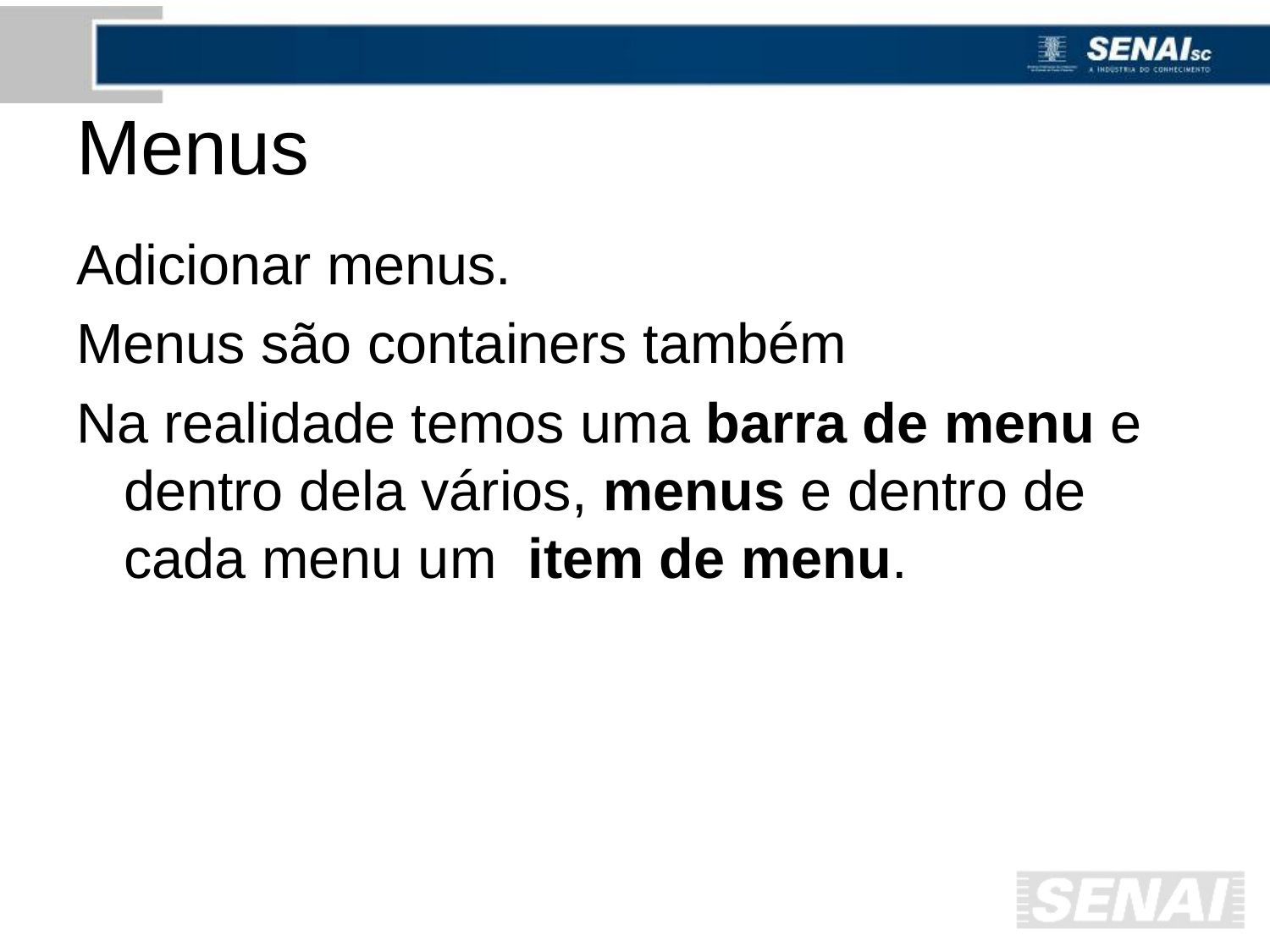

# Menus
Adicionar menus.
Menus são containers também
Na realidade temos uma barra de menu e dentro dela vários, menus e dentro de cada menu um  item de menu.